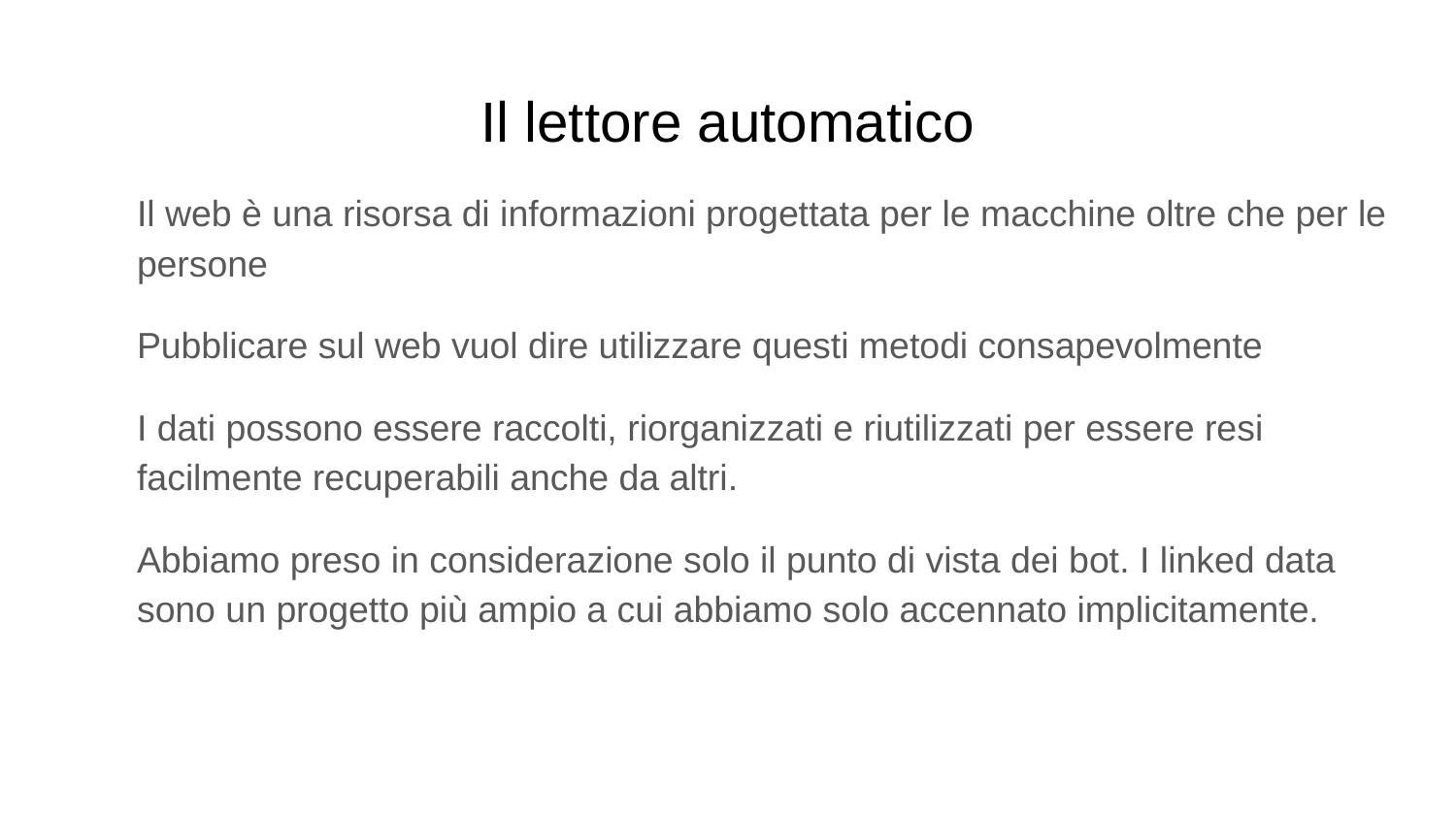

# Il lettore automatico
Il web è una risorsa di informazioni progettata per le macchine oltre che per le persone
Pubblicare sul web vuol dire utilizzare questi metodi consapevolmente
I dati possono essere raccolti, riorganizzati e riutilizzati per essere resi facilmente recuperabili anche da altri.
Abbiamo preso in considerazione solo il punto di vista dei bot. I linked data sono un progetto più ampio a cui abbiamo solo accennato implicitamente.